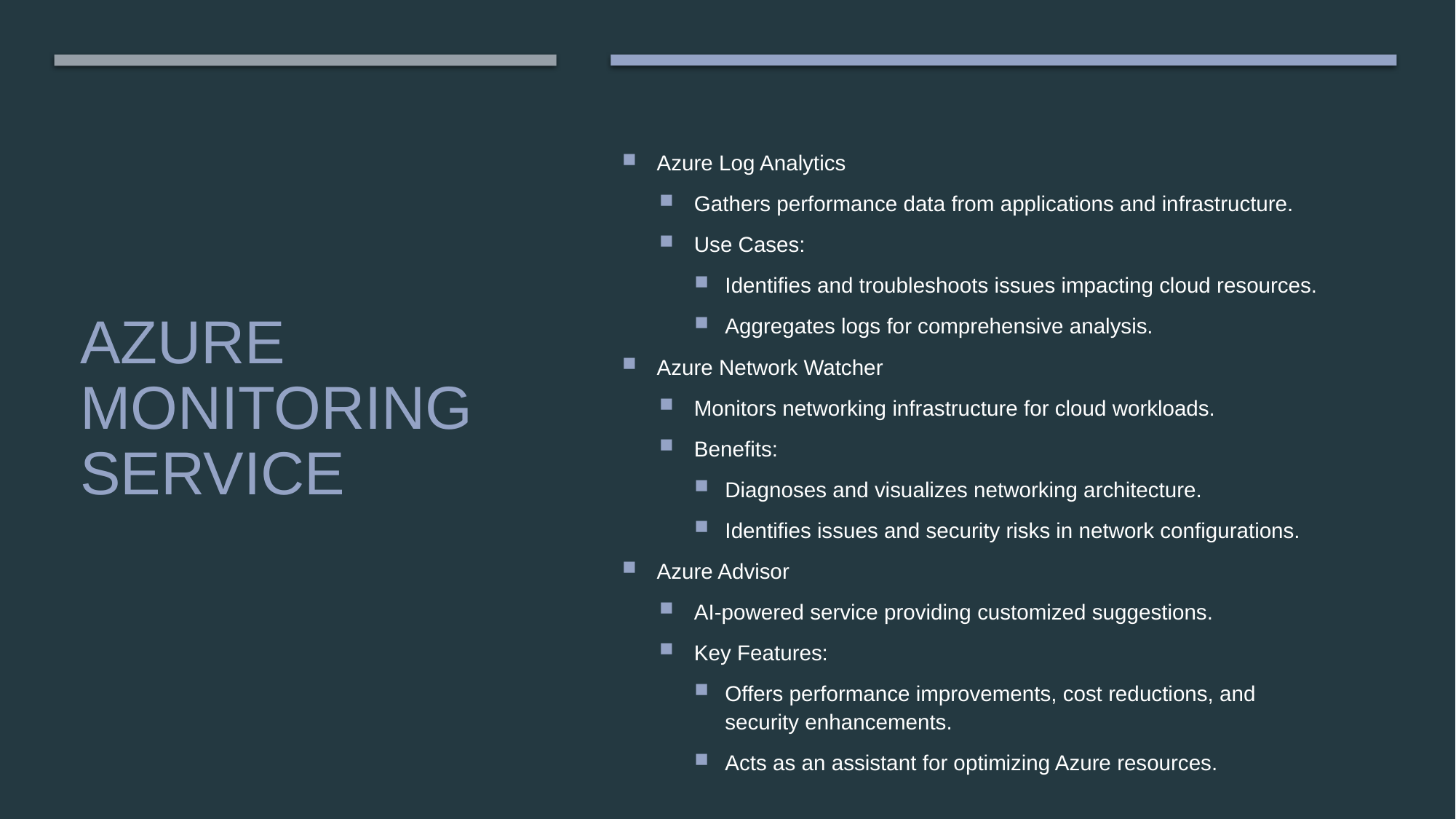

Azure Log Analytics
Gathers performance data from applications and infrastructure.
Use Cases:
Identifies and troubleshoots issues impacting cloud resources.
Aggregates logs for comprehensive analysis.
Azure Network Watcher
Monitors networking infrastructure for cloud workloads.
Benefits:
Diagnoses and visualizes networking architecture.
Identifies issues and security risks in network configurations.
Azure Advisor
AI-powered service providing customized suggestions.
Key Features:
Offers performance improvements, cost reductions, and security enhancements.
Acts as an assistant for optimizing Azure resources.
# Azure Monitoring Service